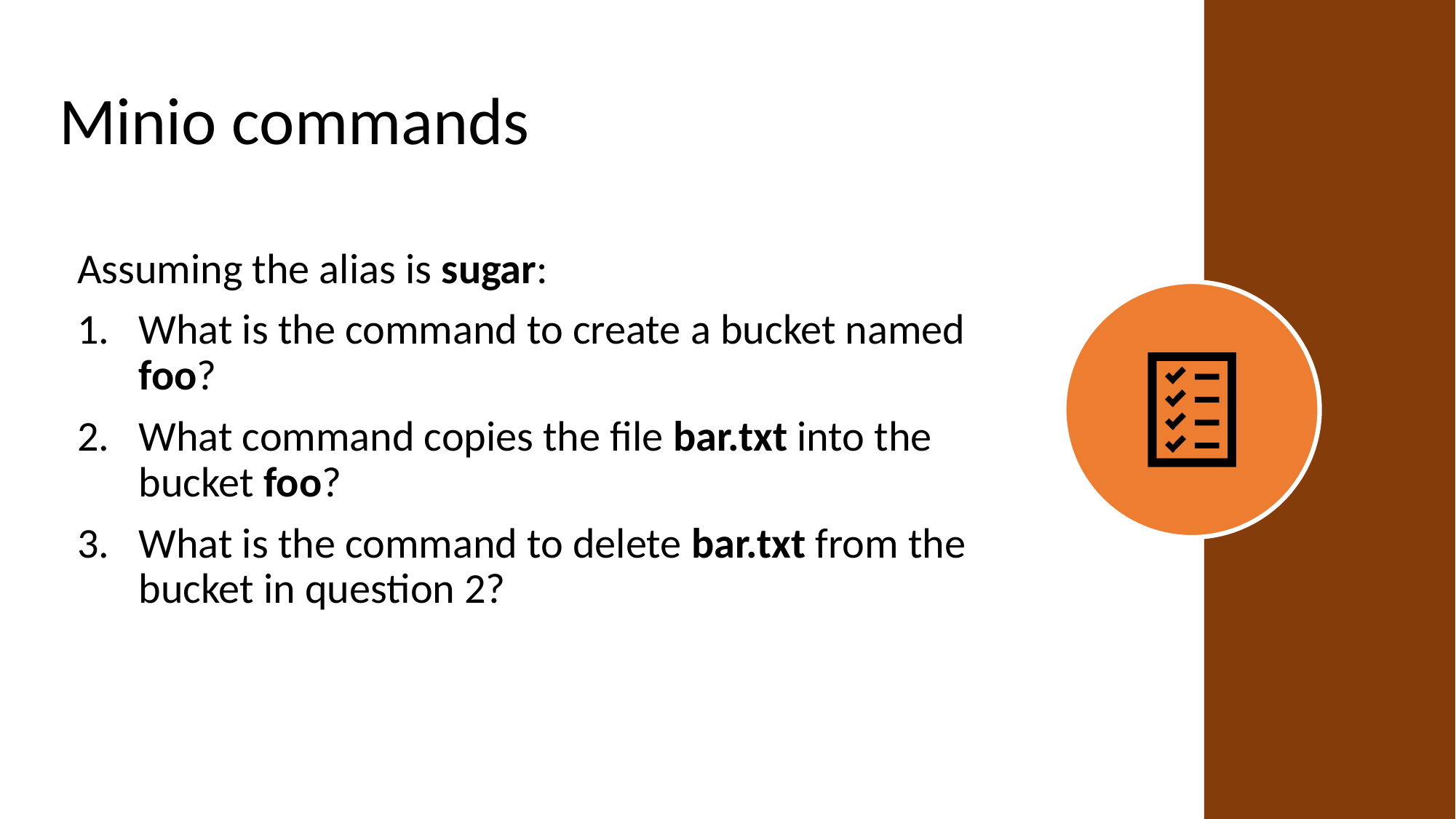

# Minio commands
Assuming the alias is sugar:
What is the command to create a bucket named foo?
What command copies the file bar.txt into the bucket foo?
What is the command to delete bar.txt from the bucket in question 2?